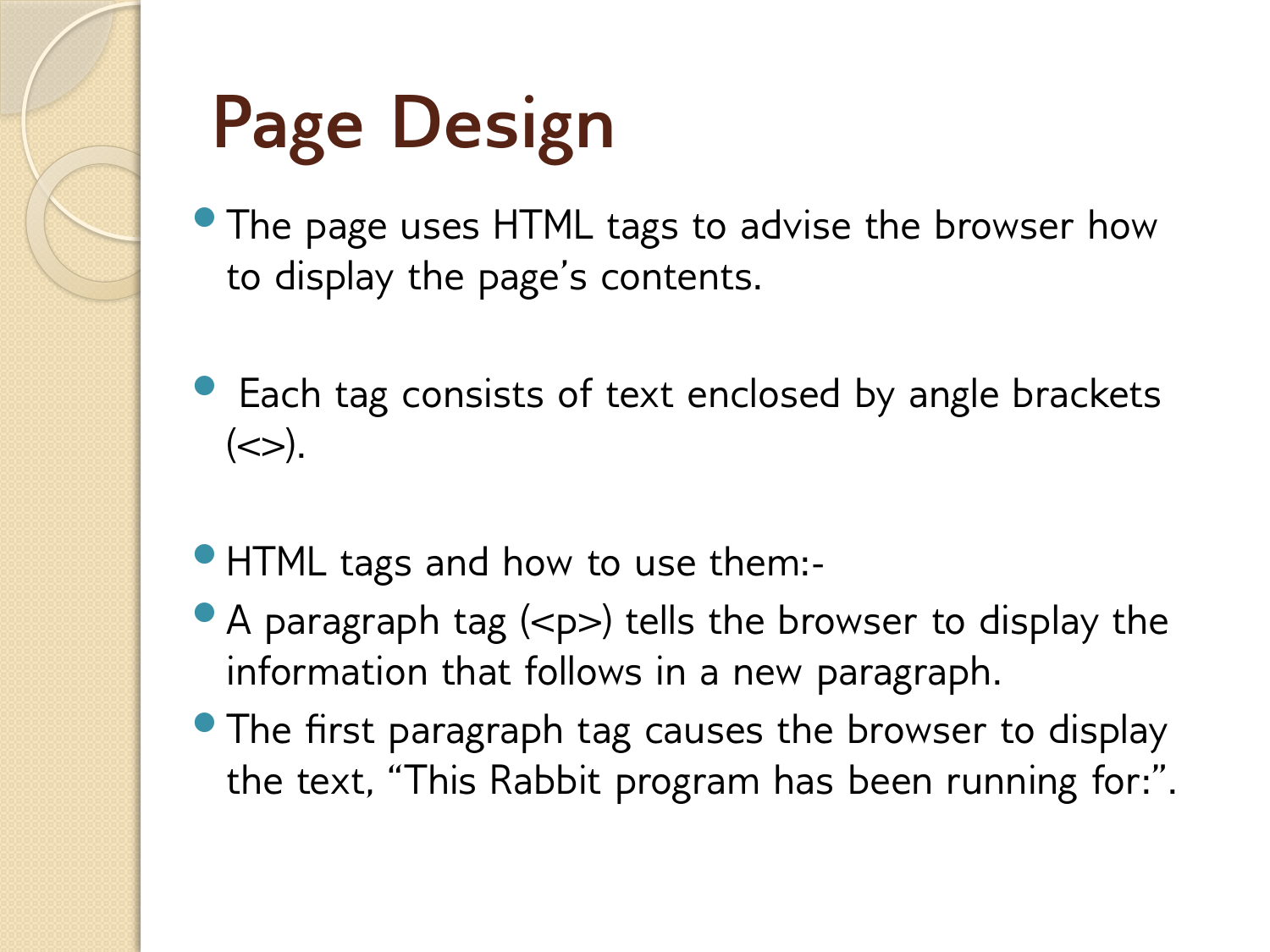

# Page Design
The page uses HTML tags to advise the browser how to display the page’s contents.

 Each tag consists of text enclosed by angle brackets (<>).

HTML tags and how to use them:-
A paragraph tag (<p>) tells the browser to display the information that follows in a new paragraph.
The first paragraph tag causes the browser to display the text, “This Rabbit program has been running for:”.